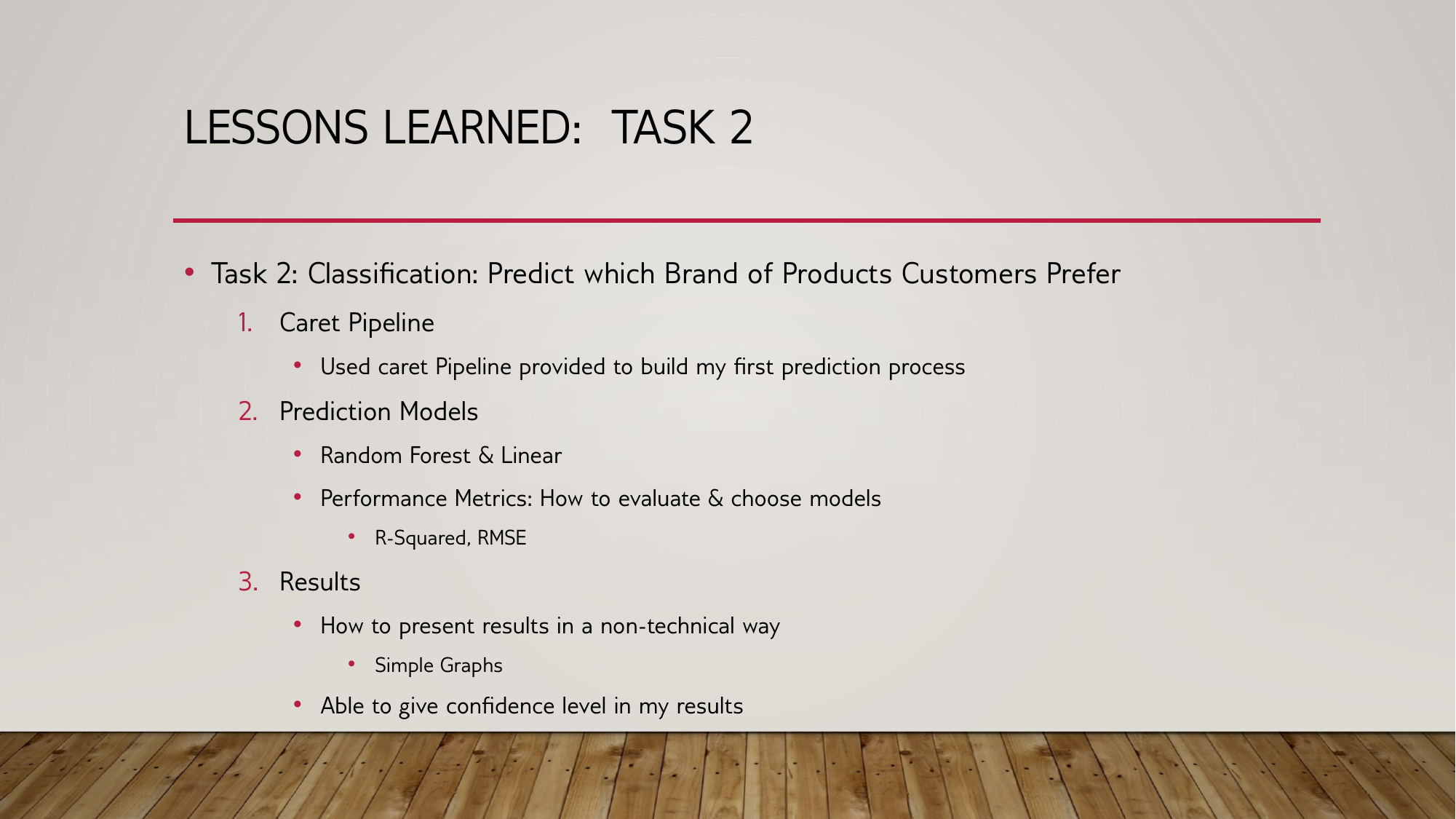

# Lessons learned:  Task 2
Task 2: Classification: Predict which Brand of Products Customers Prefer
Caret Pipeline
Used caret Pipeline provided to build my first prediction process
Prediction Models
Random Forest & Linear
Performance Metrics: How to evaluate & choose models
R-Squared, RMSE
Results
How to present results in a non-technical way
Simple Graphs
Able to give confidence level in my results